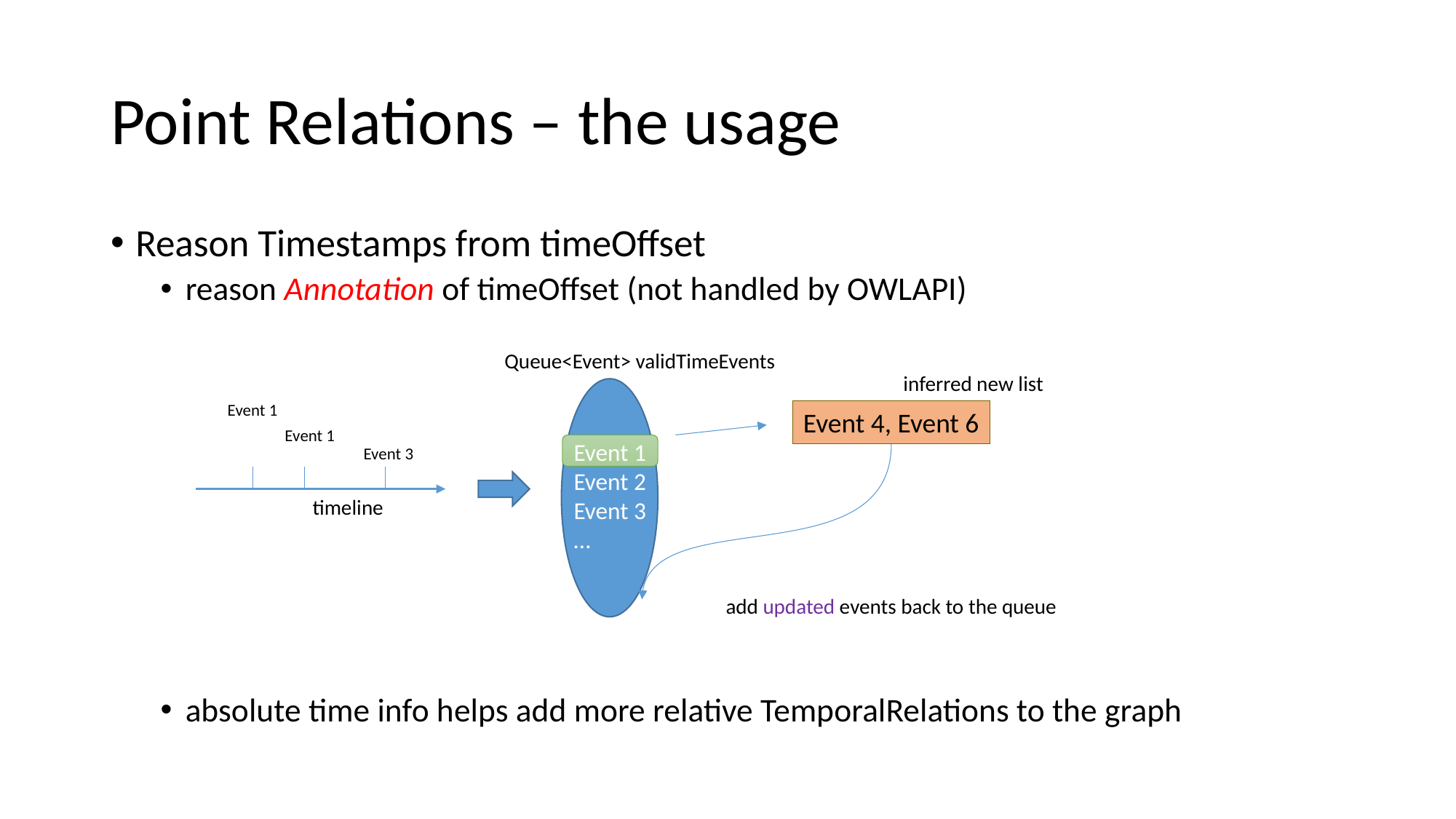

# Point Relations – the usage
Reason Timestamps from timeOffset
reason Annotation of timeOffset (not handled by OWLAPI)

absolute time info helps add more relative TemporalRelations to the graph

Queue<Event> validTimeEvents
inferred new list

Event 1
Event 4, Event 6
Event 1
Event 1
Event 2
Event 3
…

Event 3

timeline
add updated events back to the queue